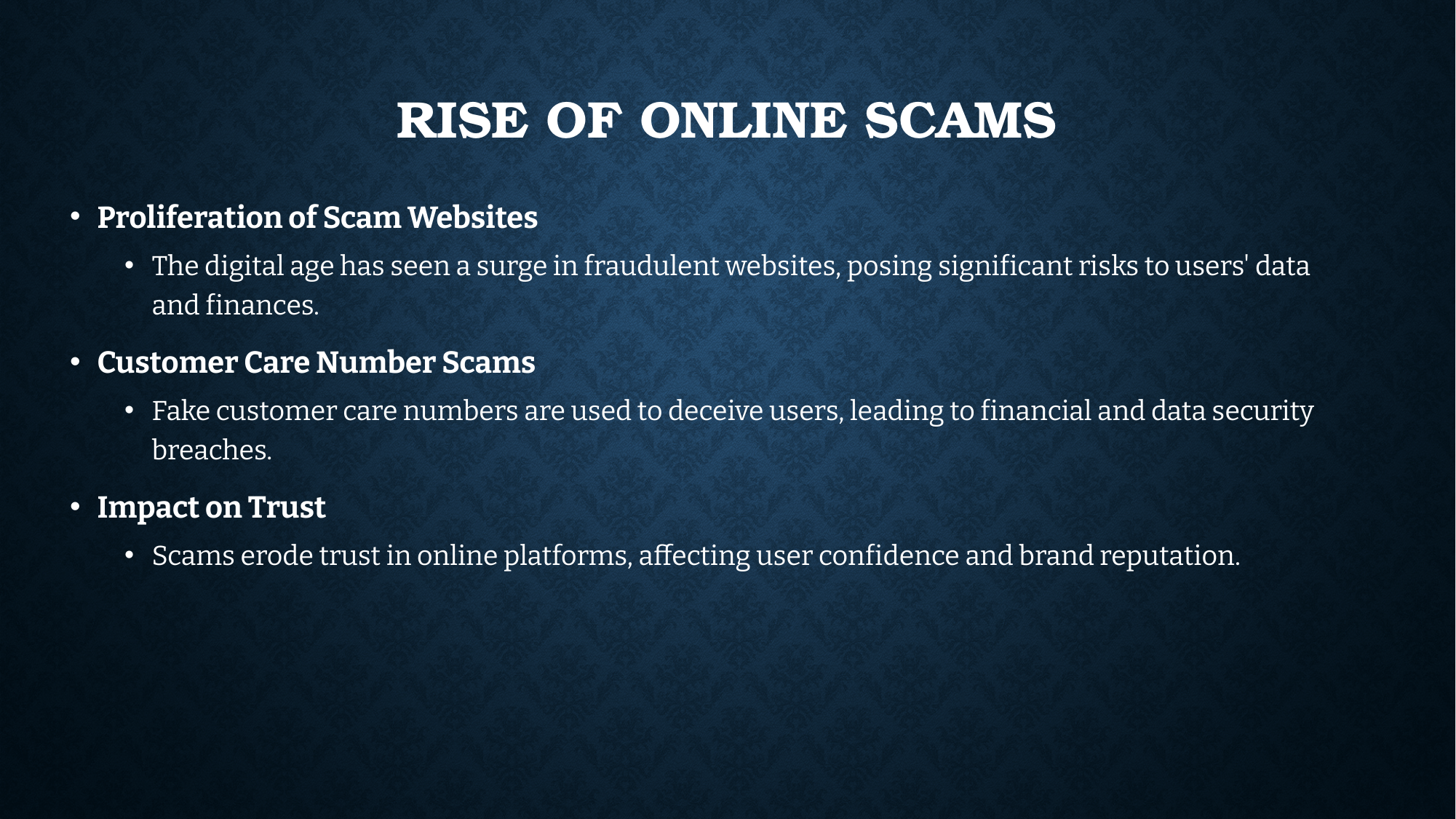

# Rise of Online Scams
Proliferation of Scam Websites
The digital age has seen a surge in fraudulent websites, posing significant risks to users' data and finances.
Customer Care Number Scams
Fake customer care numbers are used to deceive users, leading to financial and data security breaches.
Impact on Trust
Scams erode trust in online platforms, affecting user confidence and brand reputation.